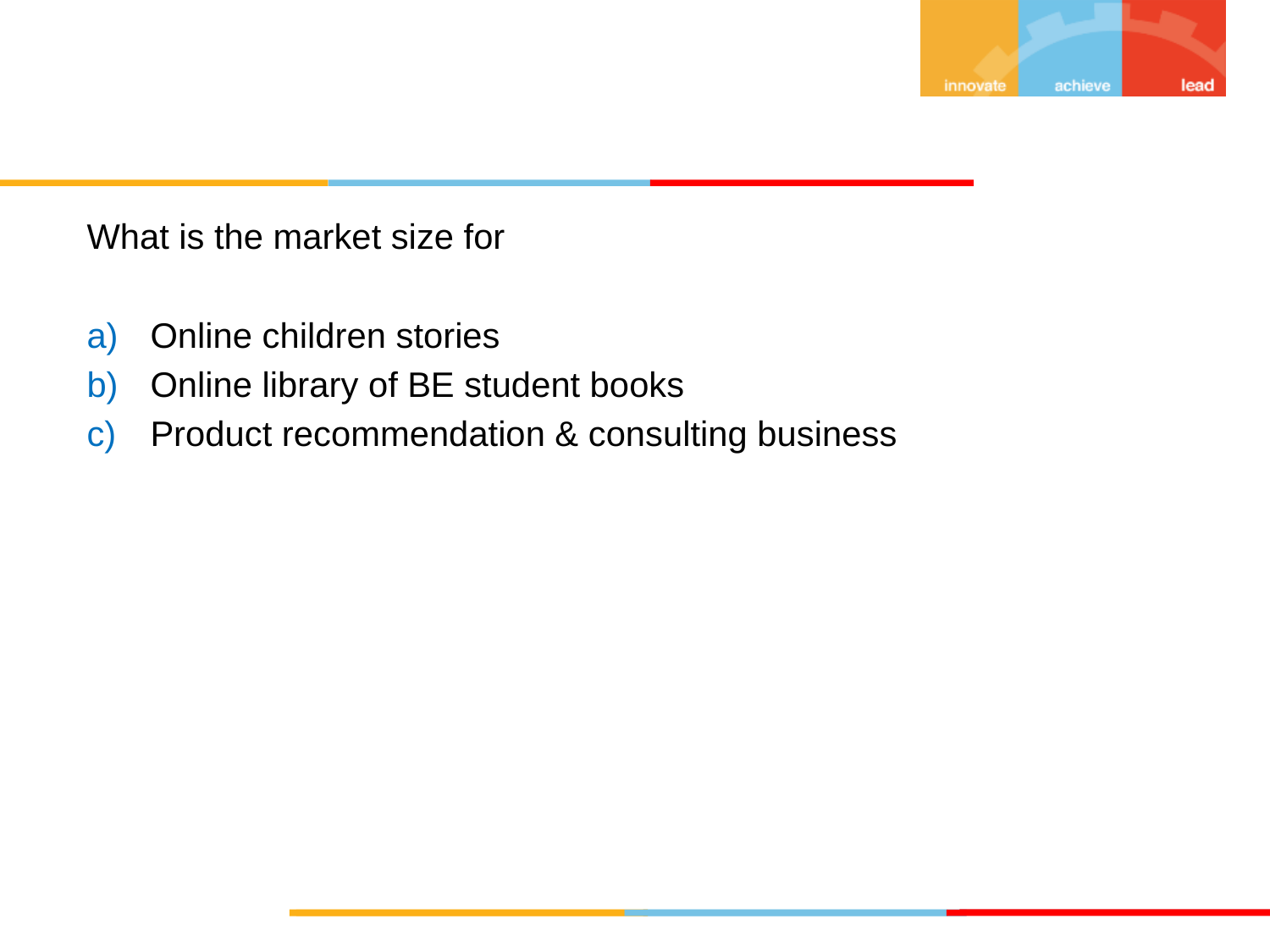

What is the market size for

Online children stories
Online library of BE student books
Product recommendation & consulting business